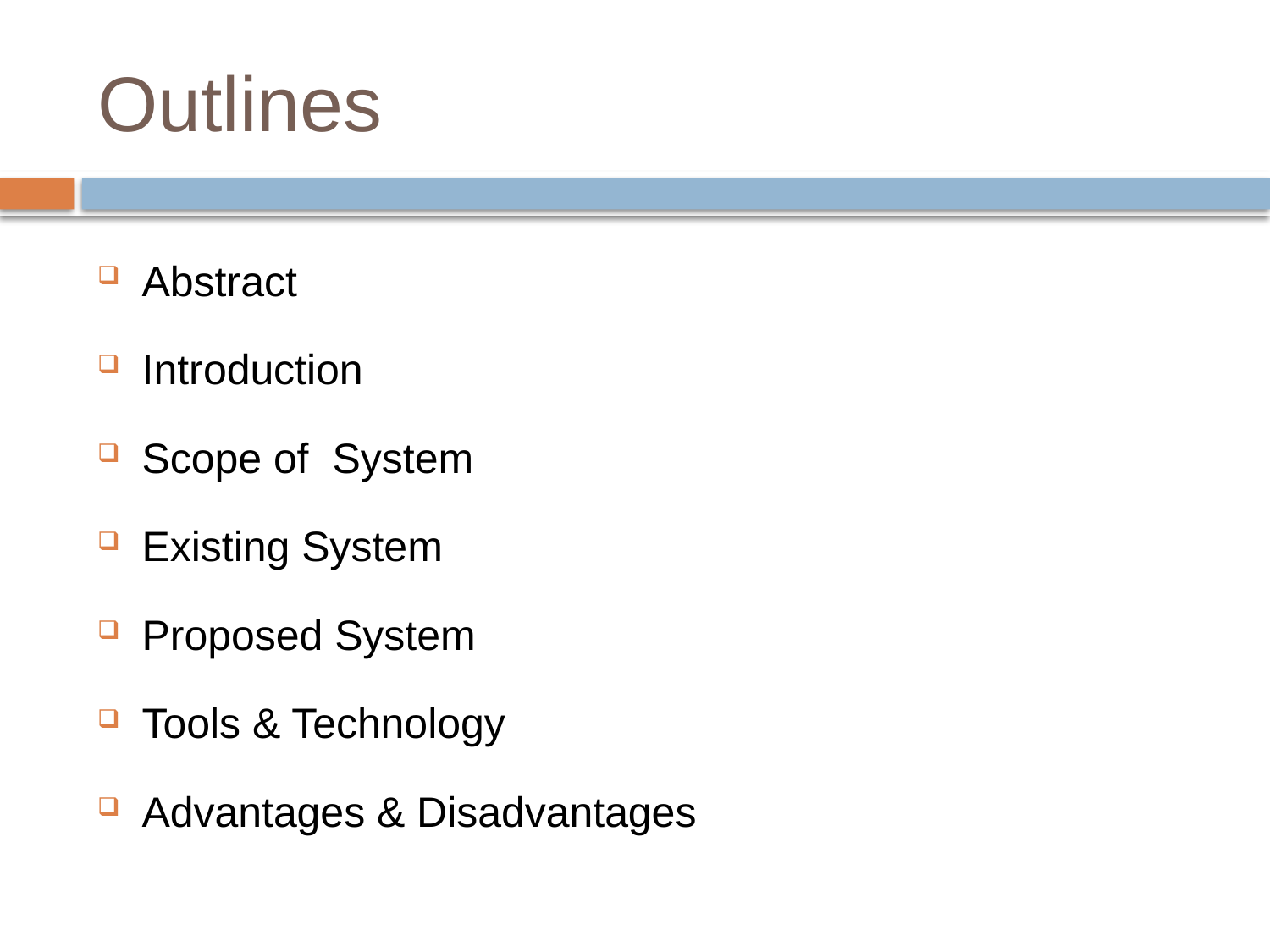

# Outlines
Abstract
Introduction
Scope of  System
Existing System
Proposed System
Tools & Technology
Advantages & Disadvantages